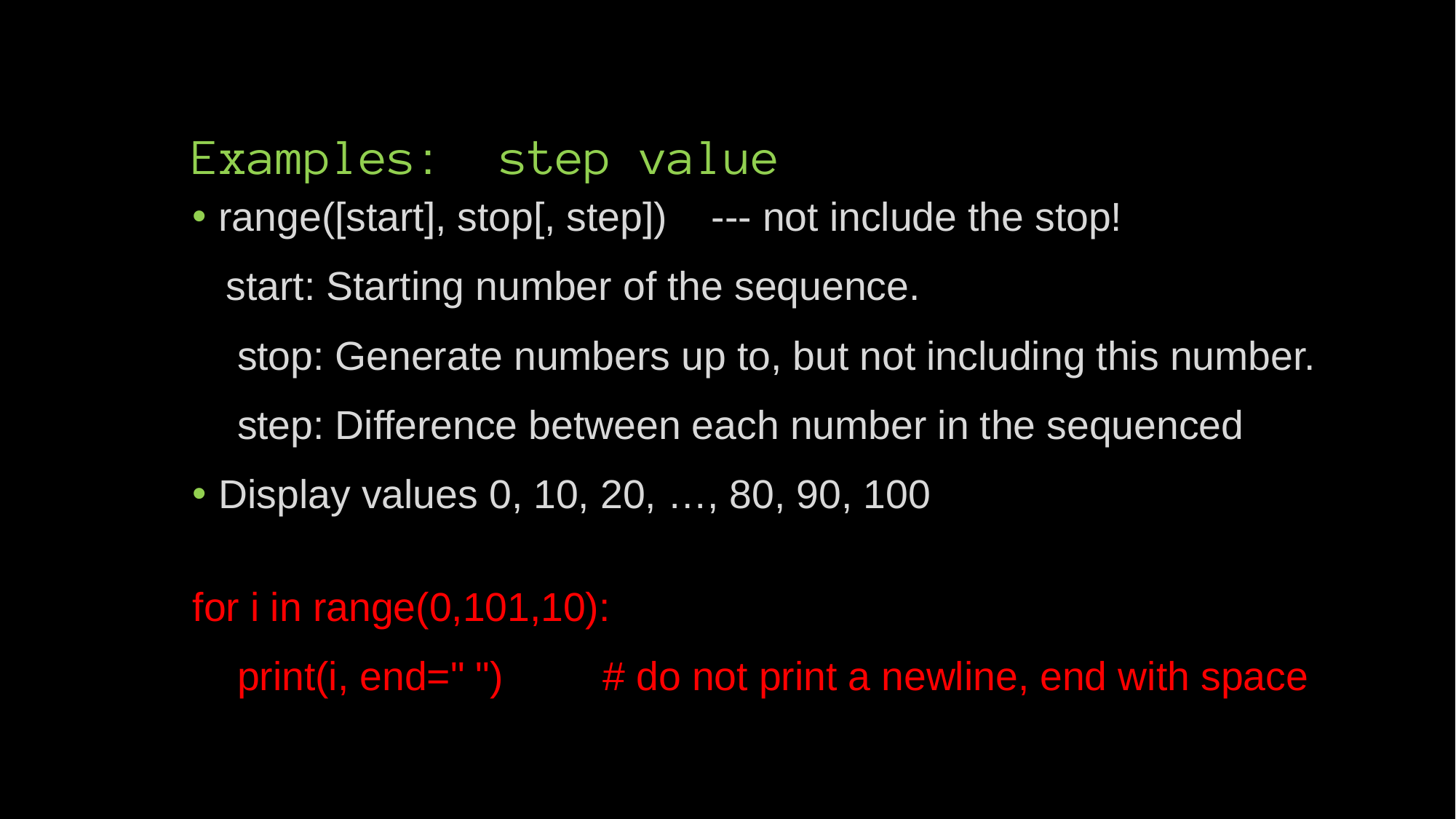

# Examples:  step value
range([start], stop[, step])    --- not include the stop!
   start: Starting number of the sequence.
    stop: Generate numbers up to, but not including this number.
    step: Difference between each number in the sequenced
Display values 0, 10, 20, …, 80, 90, 100
for i in range(0,101,10):
    print(i, end=" ")         # do not print a newline, end with space